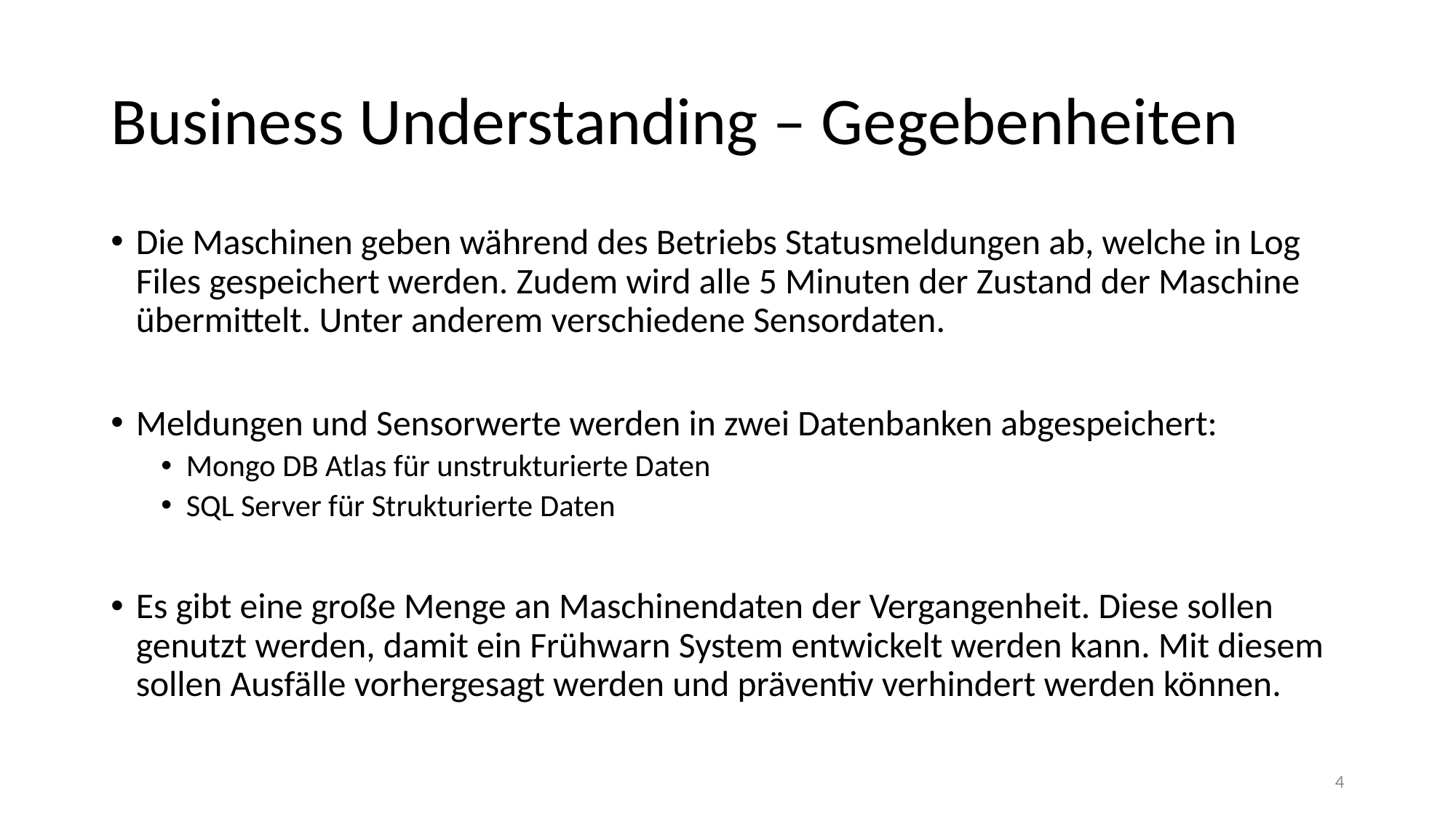

# Business Understanding – Gegebenheiten
Die Maschinen geben während des Betriebs Statusmeldungen ab, welche in Log Files gespeichert werden. Zudem wird alle 5 Minuten der Zustand der Maschine übermittelt. Unter anderem verschiedene Sensordaten.

Meldungen und Sensorwerte werden in zwei Datenbanken abgespeichert:
Mongo DB Atlas für unstrukturierte Daten
SQL Server für Strukturierte Daten

Es gibt eine große Menge an Maschinendaten der Vergangenheit. Diese sollen genutzt werden, damit ein Frühwarn System entwickelt werden kann. Mit diesem sollen Ausfälle vorhergesagt werden und präventiv verhindert werden können.
4